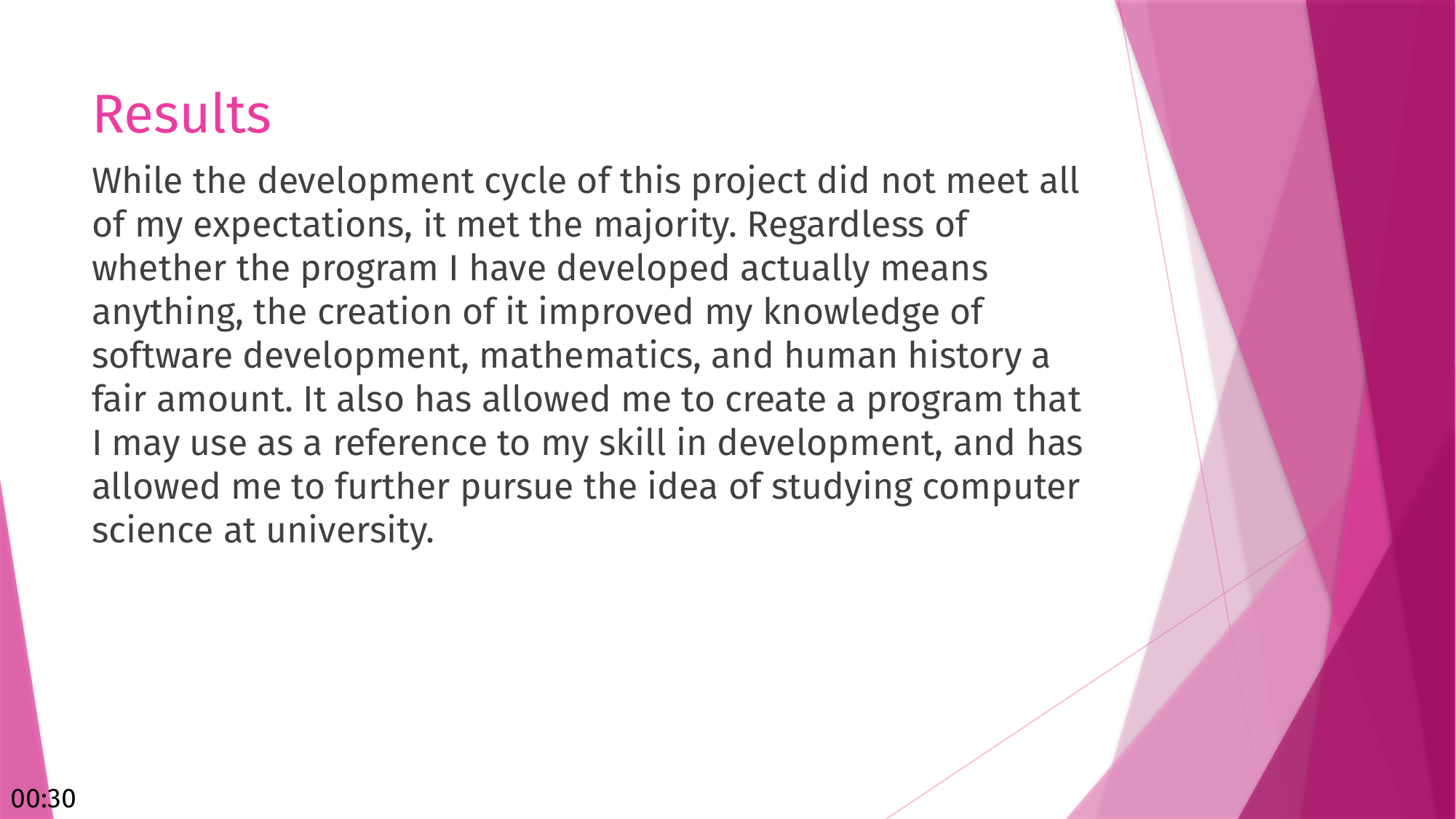

# Results
While the development cycle of this project did not meet all of my expectations, it met the majority. Regardless of whether the program I have developed actually means anything, the creation of it improved my knowledge of software development, mathematics, and human history a fair amount. It also has allowed me to create a program that I may use as a reference to my skill in development, and has allowed me to further pursue the idea of studying computer science at university.
00:30